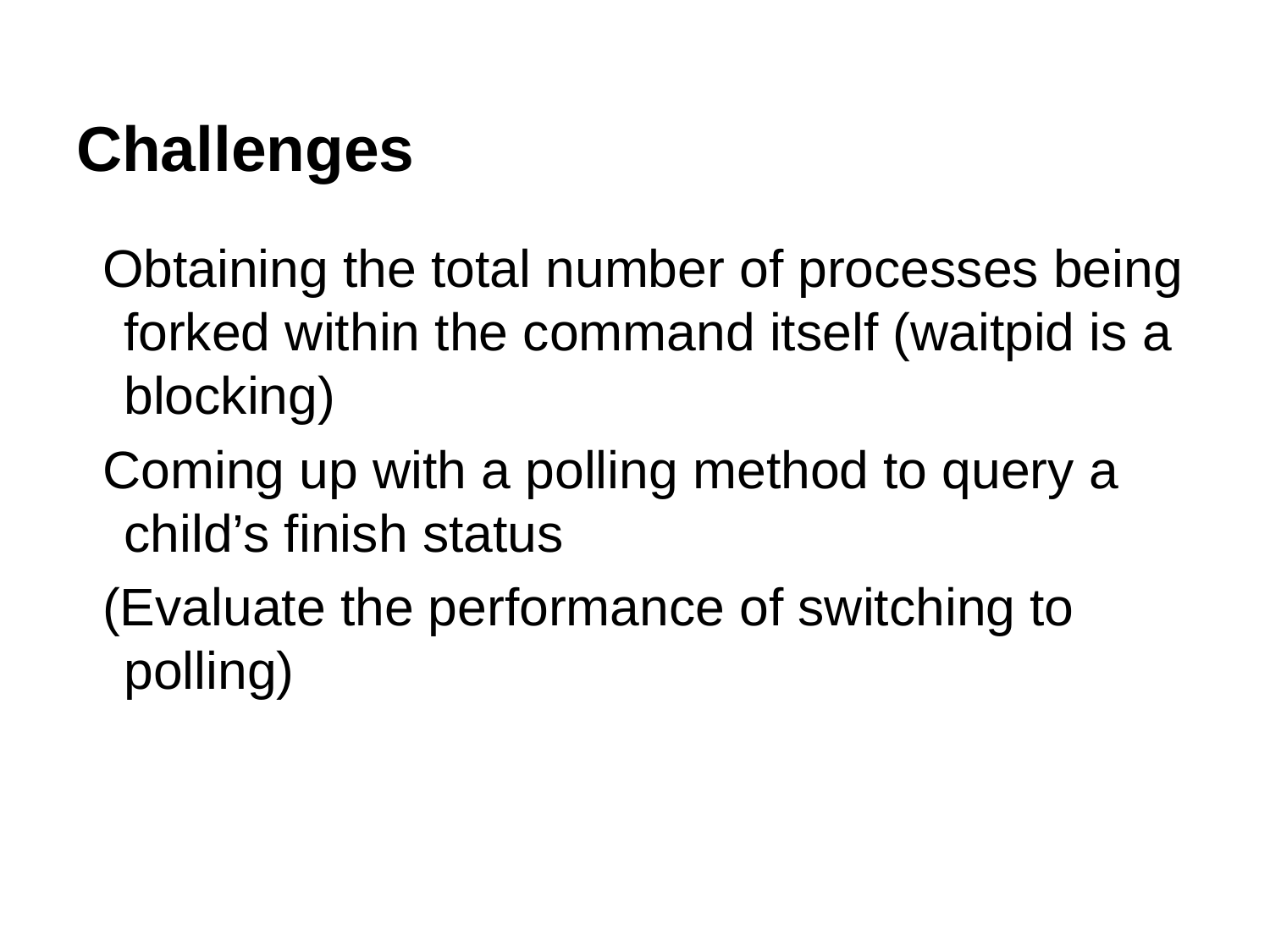

# Challenges
Obtaining the total number of processes being forked within the command itself (waitpid is a blocking)
Coming up with a polling method to query a child’s finish status
(Evaluate the performance of switching to polling)